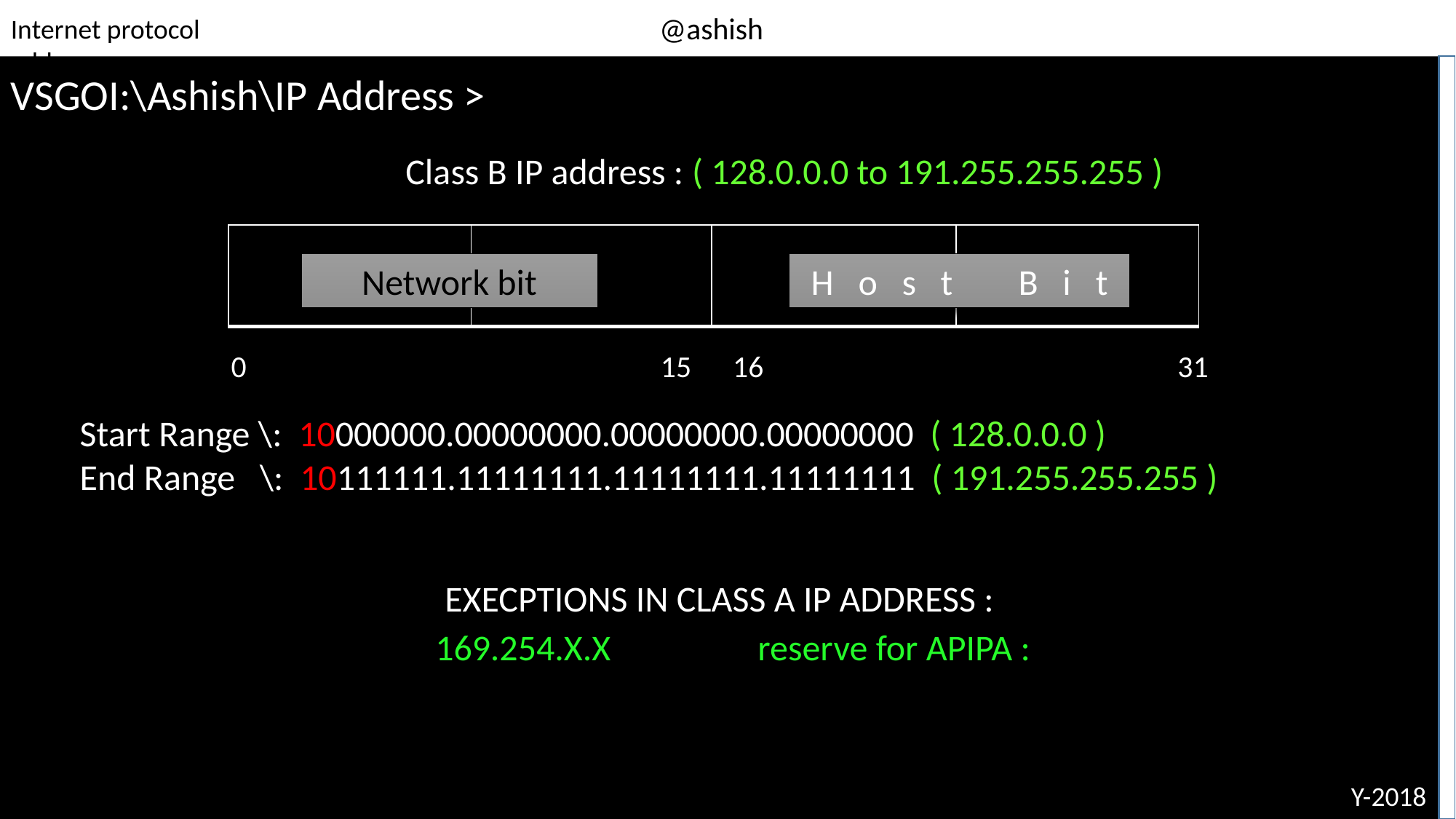

@ashish
Internet protocol address
VSGOI:\Ashish\IP Address >
Class B IP address : ( 128.0.0.0 to 191.255.255.255 )
|  |  |  |  |
| --- | --- | --- | --- |
Network bit
H   o   s   t        B   i   t
@ A S H I S H
0                                                            15      16                                                            31
Start Range \:  10000000.00000000.00000000.00000000  ( 128.0.0.0 )
End Range   \:  10111111.11111111.11111111.11111111  ( 191.255.255.255 )
EXECPTIONS IN CLASS A IP ADDRESS :
169.254.X.X                  reserve for APIPA :
Y-2018